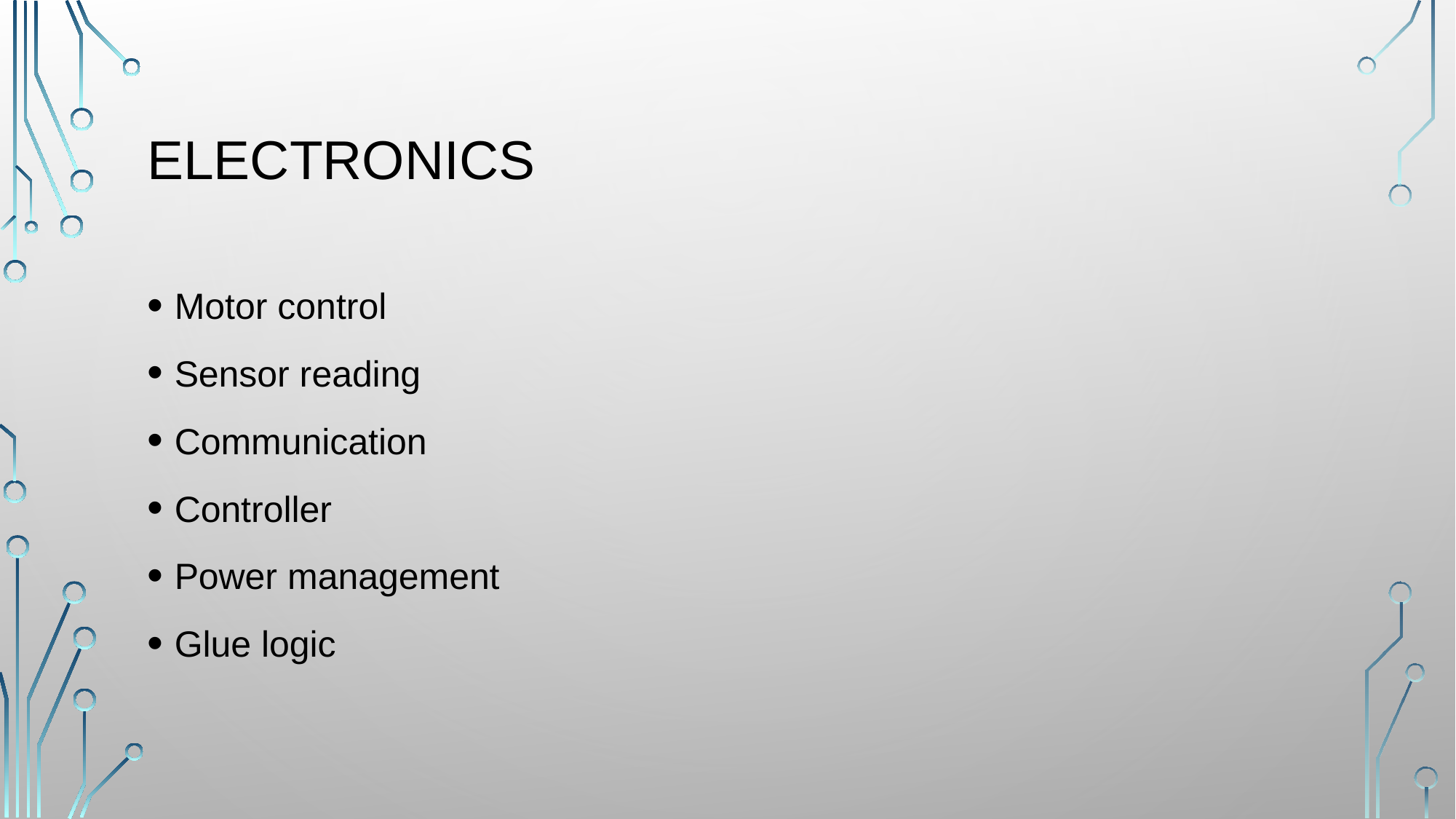

# Electronics
Motor control
Sensor reading
Communication
Controller
Power management
Glue logic